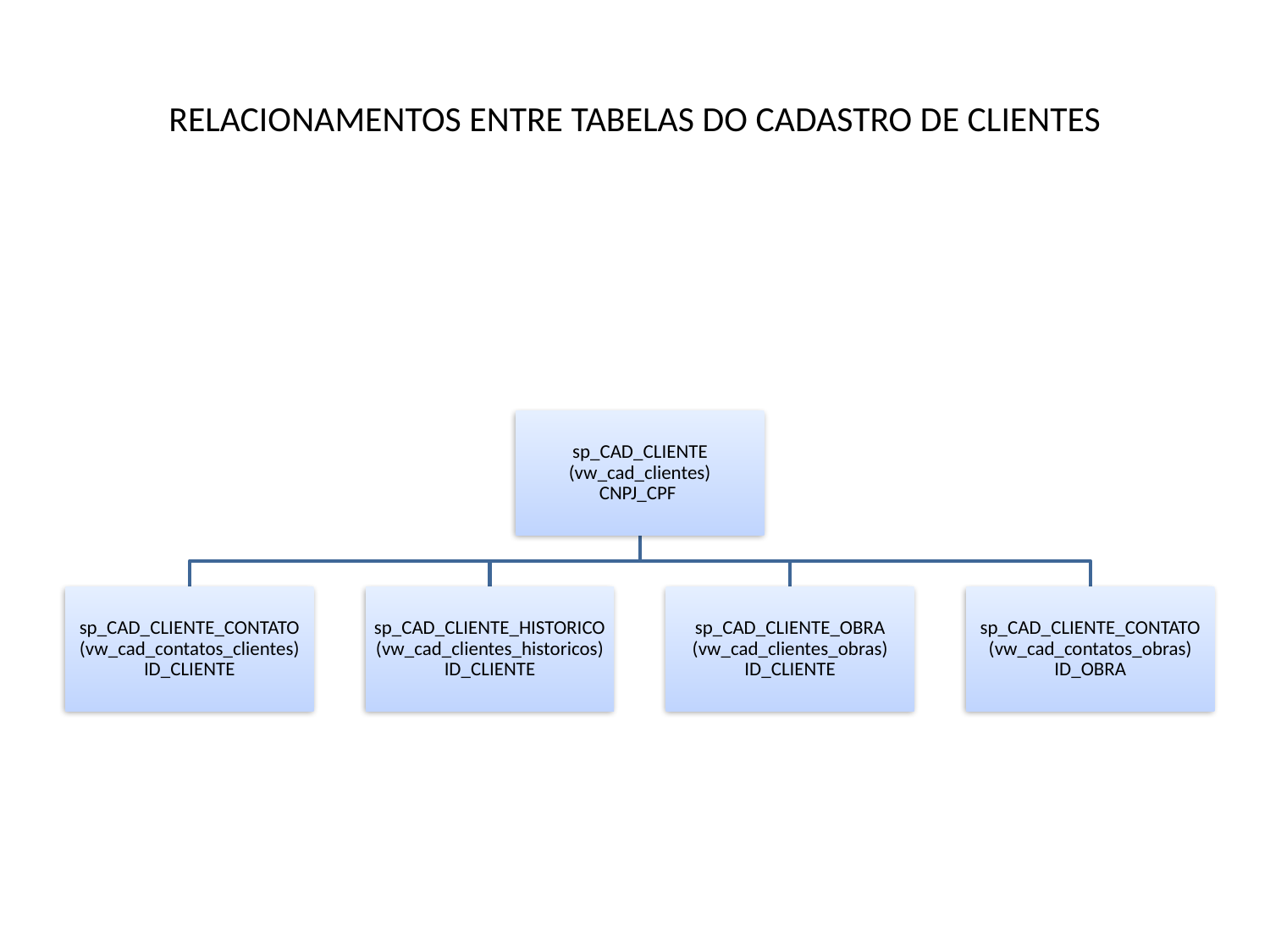

# RELACIONAMENTOS ENTRE TABELAS DO CADASTRO DE CLIENTES
sp_CAD_CLIENTE
(vw_cad_clientes)
CNPJ_CPF
sp_CAD_CLIENTE_CONTATO
(vw_cad_contatos_clientes)
ID_CLIENTE
sp_CAD_CLIENTE_HISTORICO
(vw_cad_clientes_historicos)
ID_CLIENTE
sp_CAD_CLIENTE_OBRA
(vw_cad_clientes_obras)
ID_CLIENTE
sp_CAD_CLIENTE_CONTATO
(vw_cad_contatos_obras)
ID_OBRA